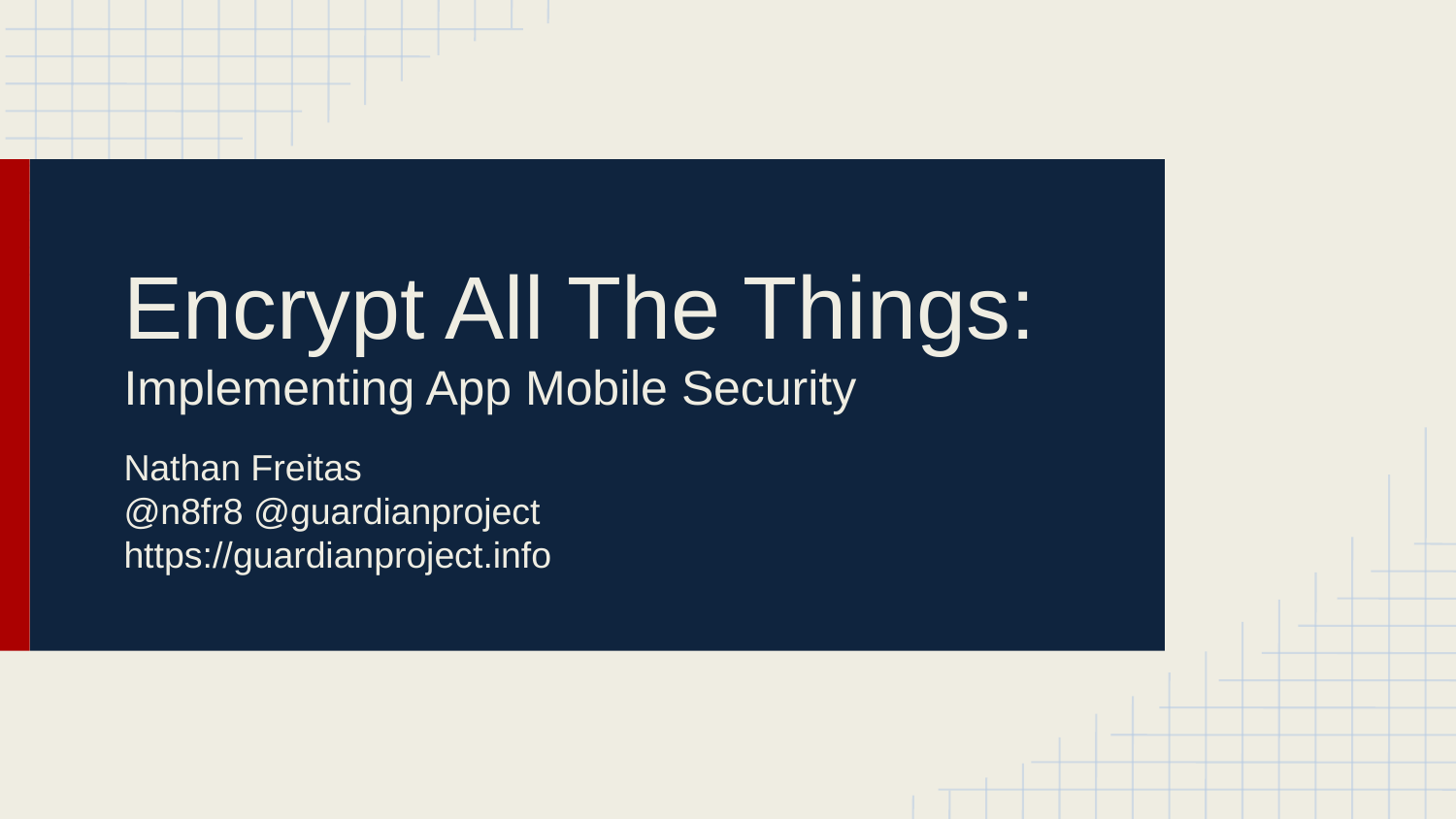

# Encrypt All The Things:
Implementing App Mobile Security
Nathan Freitas
@n8fr8 @guardianproject
https://guardianproject.info